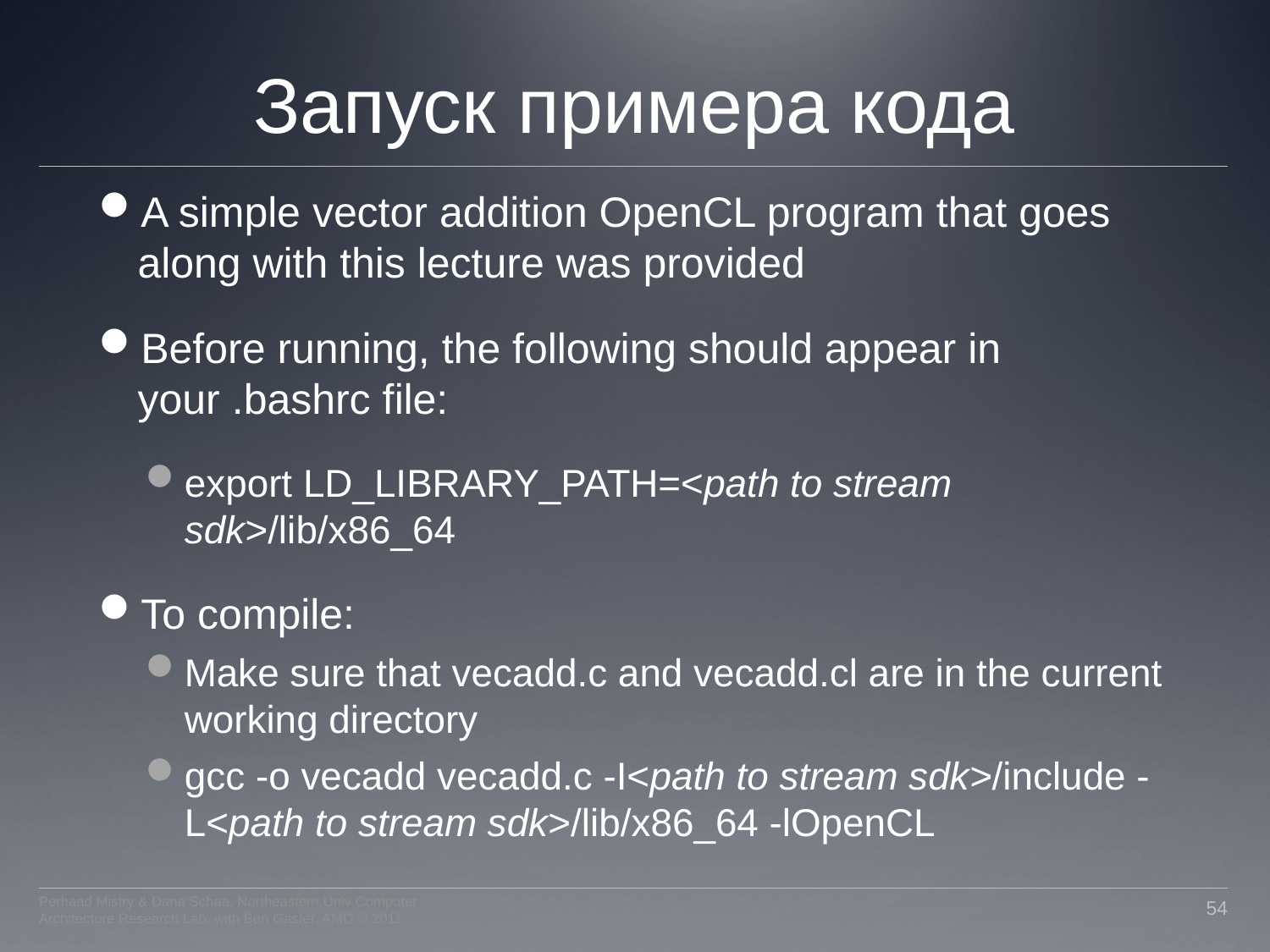

# Запуск примера кода
A simple vector addition OpenCL program that goes along with this lecture was provided
Before running, the following should appear in your .bashrc file:
export LD_LIBRARY_PATH=<path to stream sdk>/lib/x86_64
To compile:
Make sure that vecadd.c and vecadd.cl are in the current working directory
gcc -o vecadd vecadd.c -I<path to stream sdk>/include -L<path to stream sdk>/lib/x86_64 -lOpenCL
Perhaad Mistry & Dana Schaa, Northeastern Univ Computer Architecture Research Lab, with Ben Gaster, AMD © 2011
54